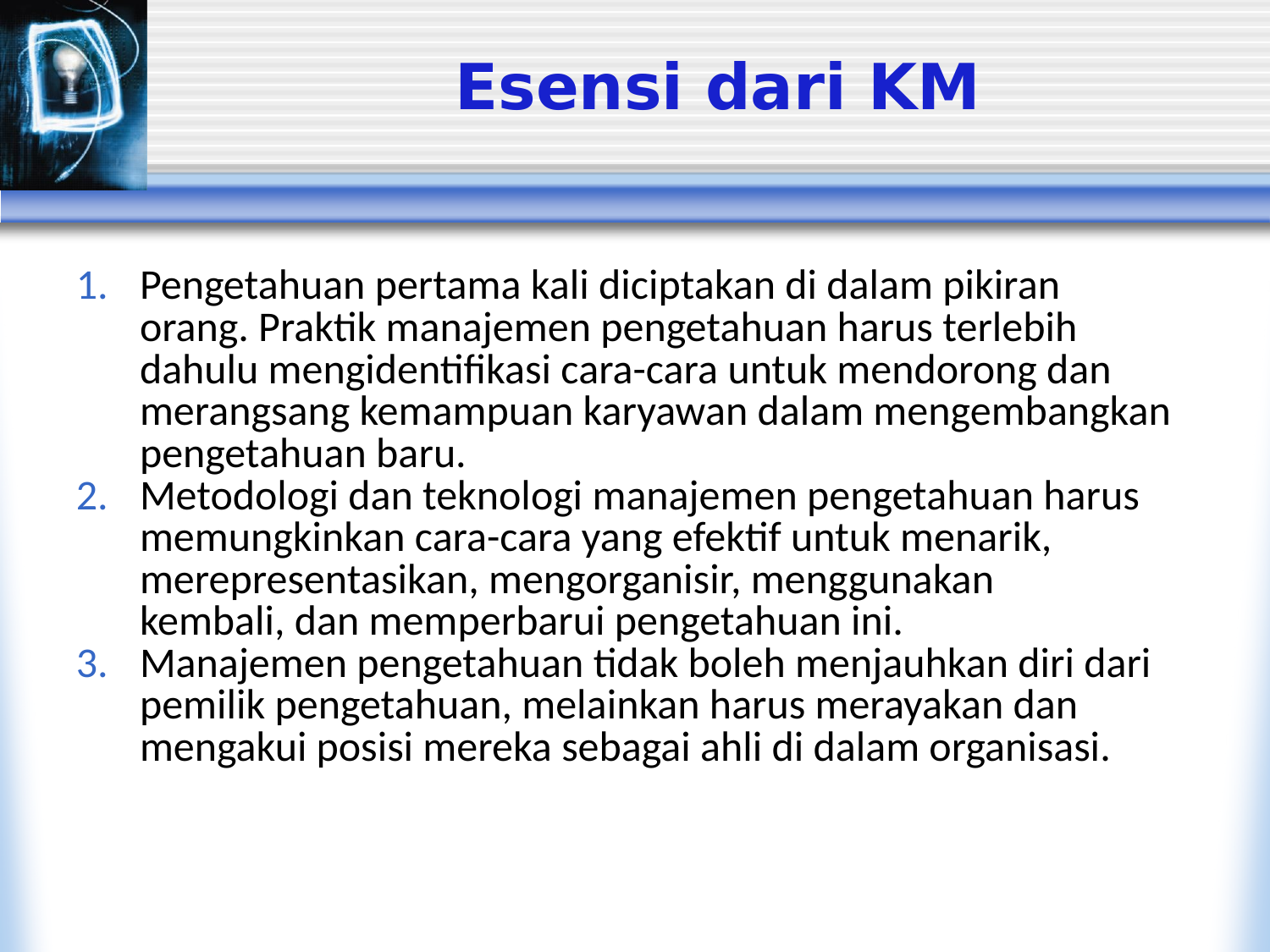

# Esensi dari KM
Pengetahuan pertama kali diciptakan di dalam pikiran orang. Praktik manajemen pengetahuan harus terlebih dahulu mengidentifikasi cara-cara untuk mendorong dan merangsang kemampuan karyawan dalam mengembangkan pengetahuan baru.
Metodologi dan teknologi manajemen pengetahuan harus memungkinkan cara-cara yang efektif untuk menarik, merepresentasikan, mengorganisir, menggunakan kembali, dan memperbarui pengetahuan ini.
Manajemen pengetahuan tidak boleh menjauhkan diri dari pemilik pengetahuan, melainkan harus merayakan dan mengakui posisi mereka sebagai ahli di dalam organisasi.